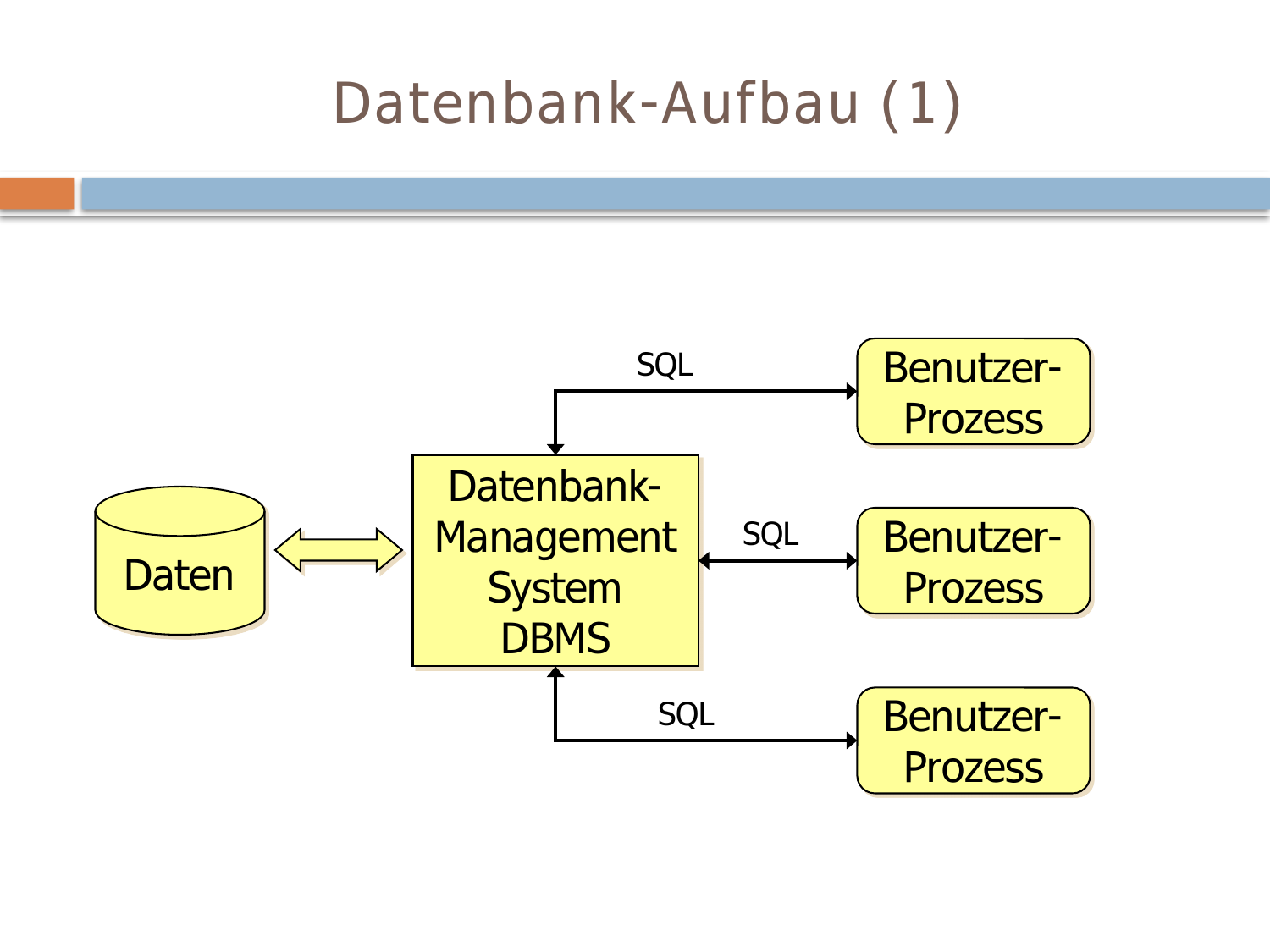

# Datenbank-Aufbau (1)
SQL
Benutzer-
Prozess
Datenbank-
Management
System
DBMS
Daten
SQL
Benutzer-
Prozess

SQL
Benutzer-
Prozess